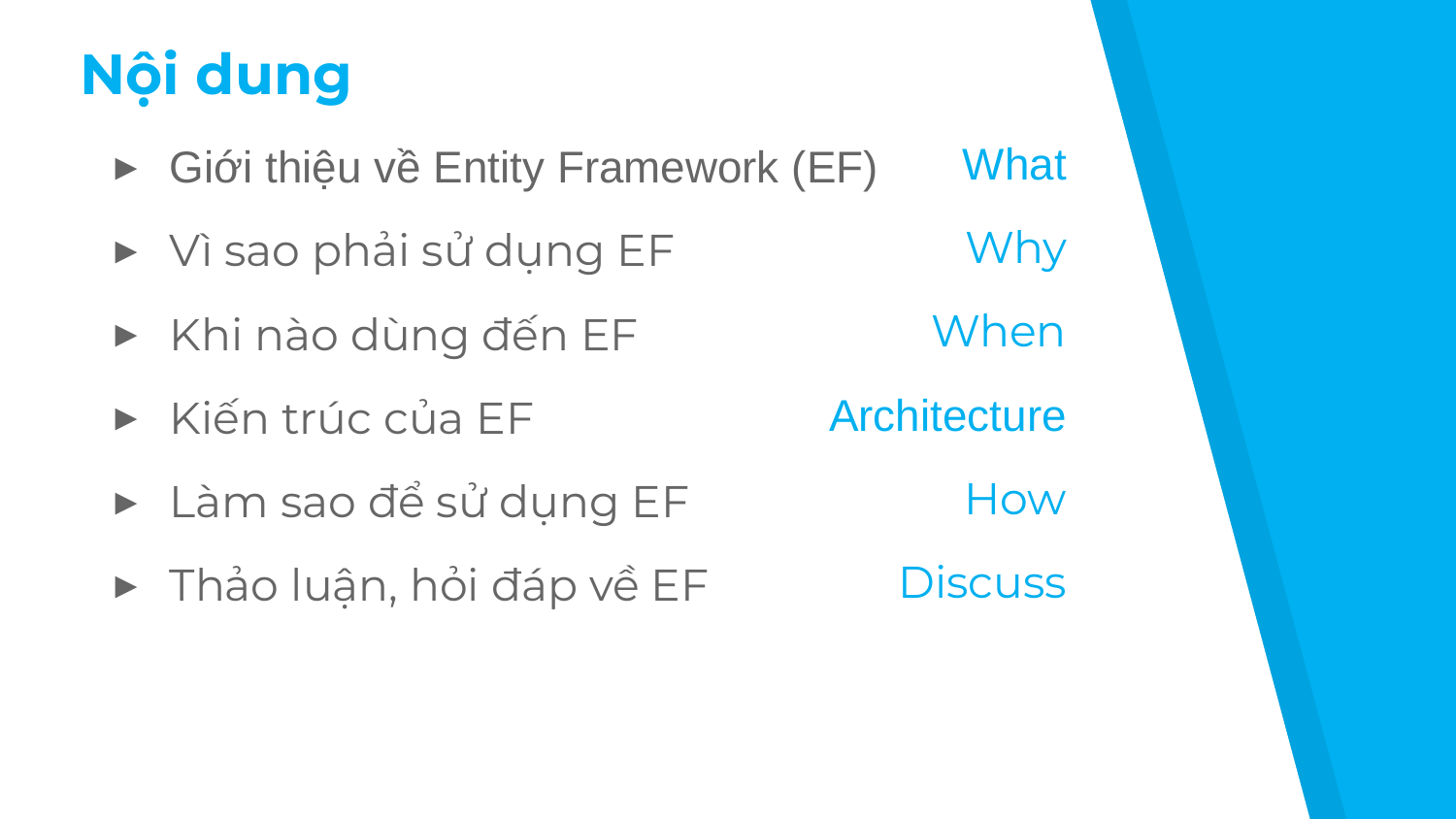

# Nội dung
What
Why
When
Architecture
How
Discuss
Giới thiệu về Entity Framework (EF)
Vì sao phải sử dụng EF
Khi nào dùng đến EF
Kiến trúc của EF
Làm sao để sử dụng EF
Thảo luận, hỏi đáp về EF